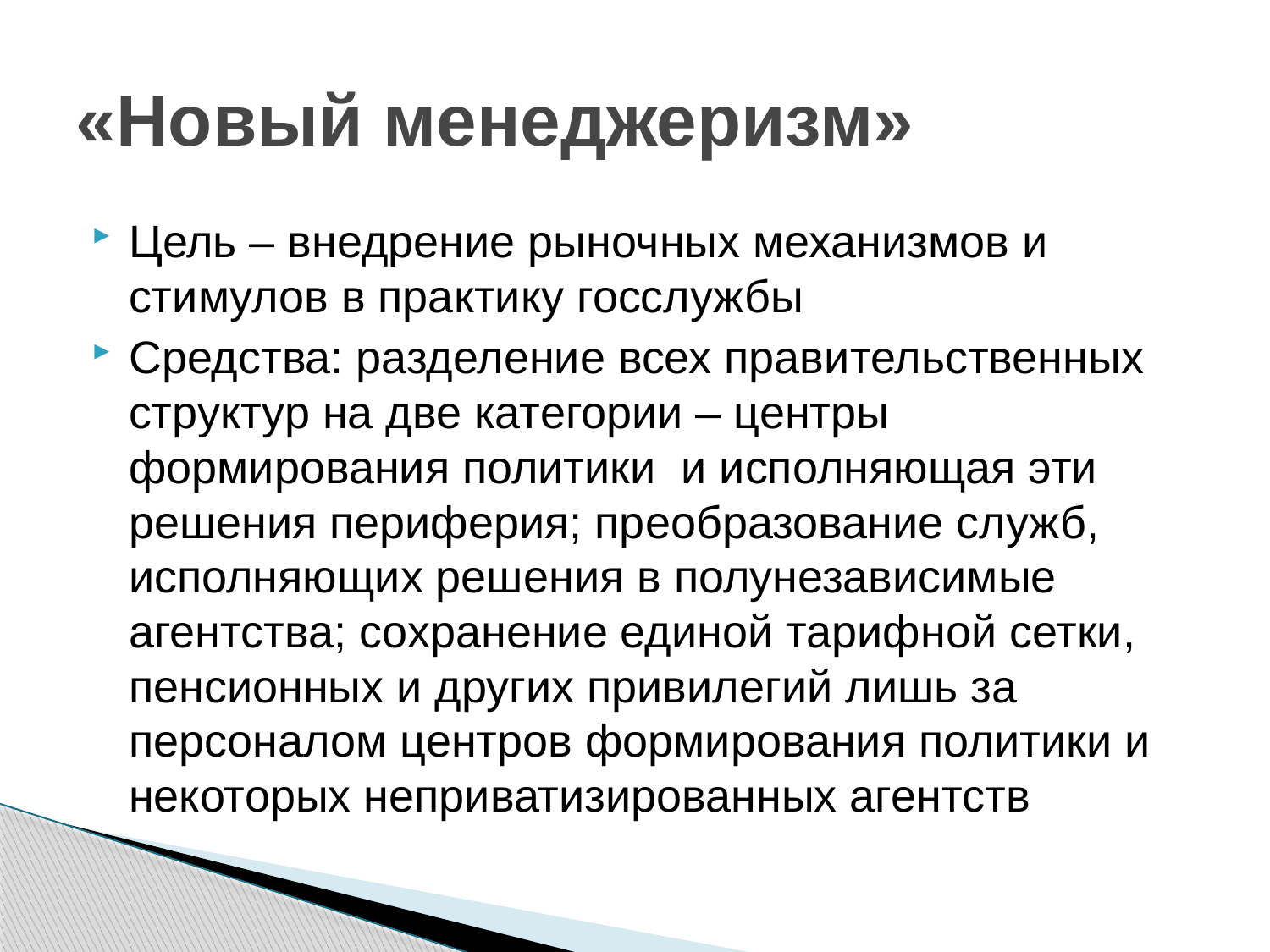

# «Новый менеджеризм»
Цель – внедрение рыночных механизмов и стимулов в практику госслужбы
Средства: разделение всех правительственных структур на две категории – центры формирования политики  и исполняющая эти решения периферия; преобразование служб, исполняющих решения в полунезависимые агентства; сохранение единой тарифной сетки, пенсионных и других привилегий лишь за персоналом центров формирования политики и некоторых неприватизированных агентств